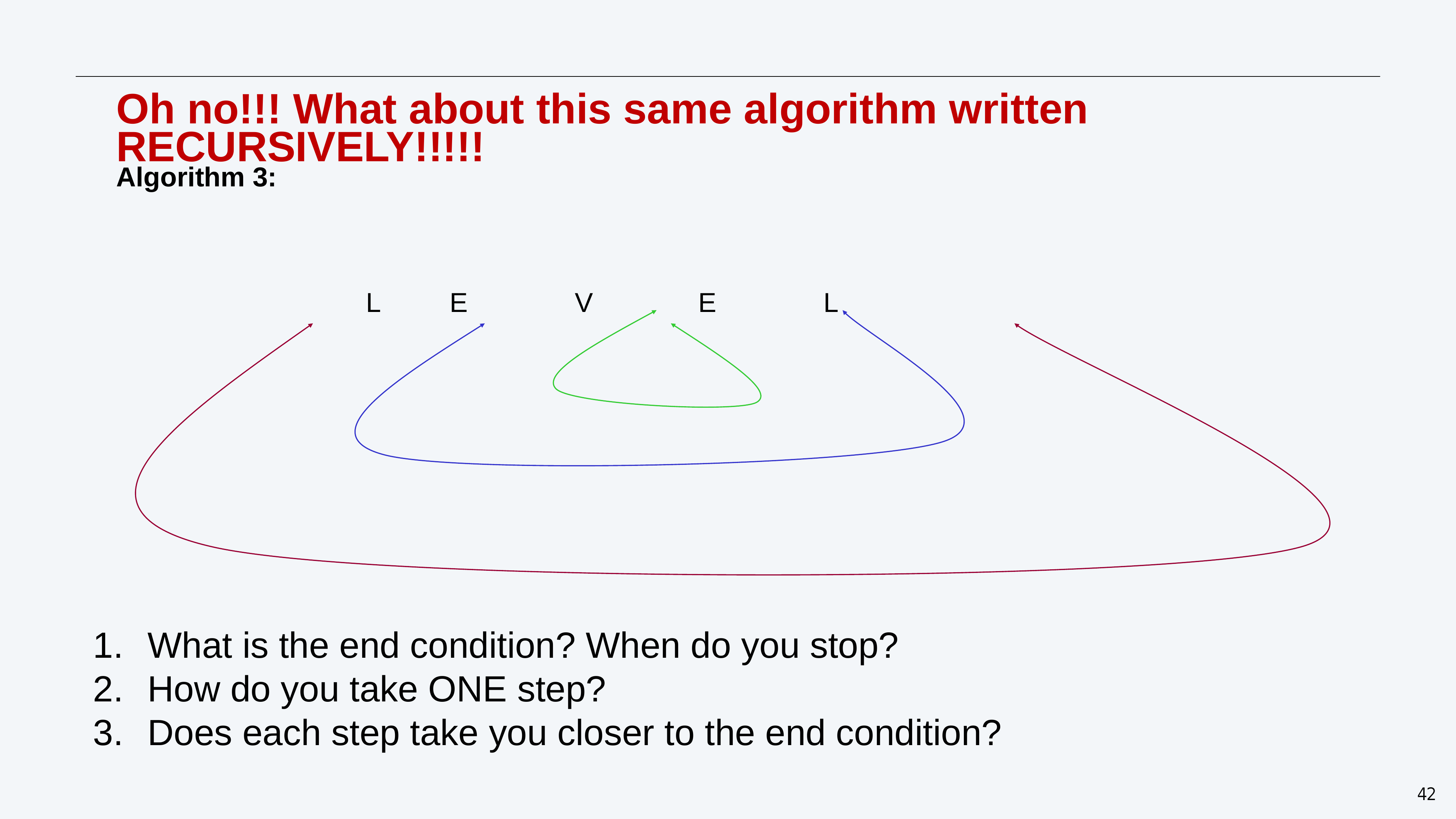

CS111 Trees
# Oh no!!! What about this same algorithm written RECURSIVELY!!!!!
Algorithm 3:
	     L		E                     V		    E                     L

What is the end condition? When do you stop?
How do you take ONE step?
Does each step take you closer to the end condition?
42